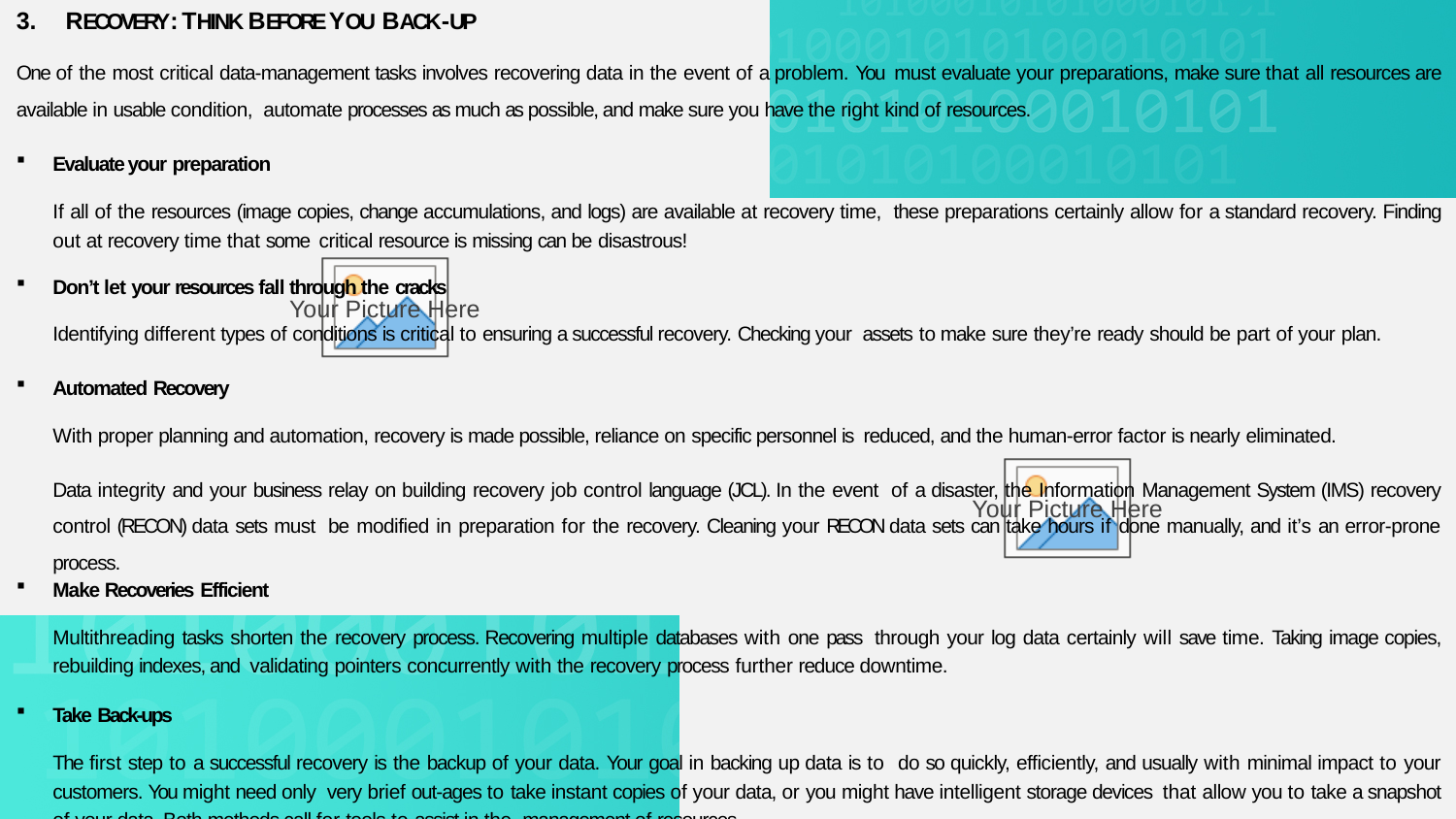

RECOVERY: THINK BEFORE YOU BACK-UP
One of the most critical data-management tasks involves recovering data in the event of a problem. You  must evaluate your preparations, make sure that all resources are available in usable condition,  automate processes as much as possible, and make sure you have the right kind of resources.

Evaluate your preparation
If all of the resources (image copies, change accumulations, and logs) are available at recovery time,  these preparations certainly allow for a standard recovery. Finding out at recovery time that some  critical resource is missing can be disastrous!

Don’t let your resources fall through the cracks
Identifying different types of conditions is critical to ensuring a successful recovery. Checking your  assets to make sure they’re ready should be part of your plan.

Automated Recovery
With proper planning and automation, recovery is made possible, reliance on specific personnel is  reduced, and the human-error factor is nearly eliminated.

Data integrity and your business relay on building recovery job control language (JCL). In the event  of a disaster, the Information Management System (IMS) recovery control (RECON) data sets must  be modified in preparation for the recovery. Cleaning your RECON data sets can take hours if done manually, and it’s an error-prone process.
Make Recoveries Efficient
Multithreading tasks shorten the recovery process. Recovering multiple databases with one pass  through your log data certainly will save time. Taking image copies, rebuilding indexes, and  validating pointers concurrently with the recovery process further reduce downtime.

Take Back-ups
The first step to a successful recovery is the backup of your data. Your goal in backing up data is to  do so quickly, efficiently, and usually with minimal impact to your customers. You might need only  very brief out-ages to take instant copies of your data, or you might have intelligent storage devices  that allow you to take a snapshot of your data. Both methods call for tools to assist in the  management of resources.